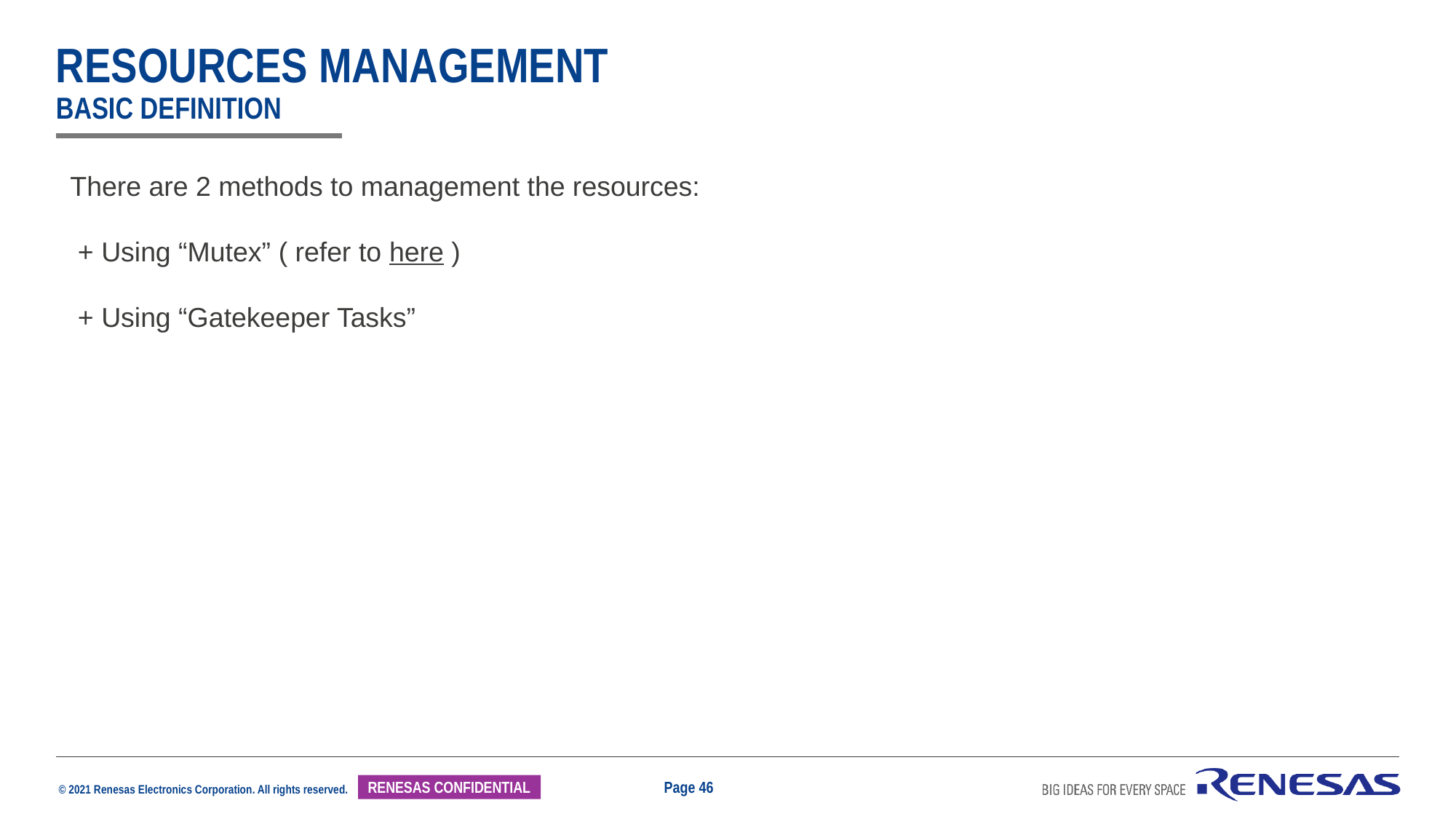

# Resources management basic definition
There are 2 methods to management the resources:

 + Using “Mutex” ( refer to here )

 + Using “Gatekeeper Tasks”